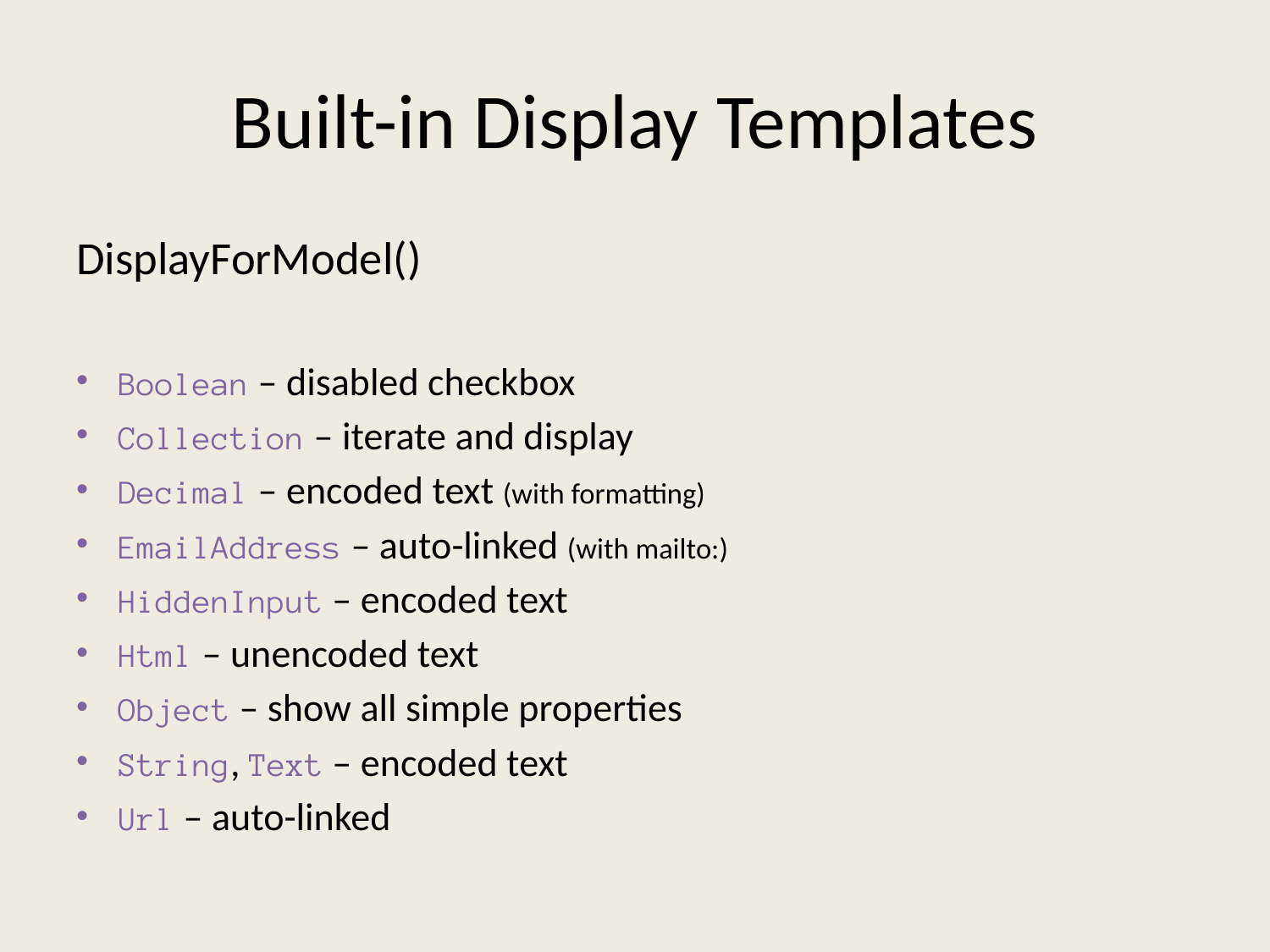

# Built-in Display Templates
DisplayForModel()

Boolean – disabled checkbox
Collection – iterate and display
Decimal – encoded text (with formatting)
EmailAddress – auto-linked (with mailto:)
HiddenInput – encoded text
Html – unencoded text
Object – show all simple properties
String, Text – encoded text
Url – auto-linked